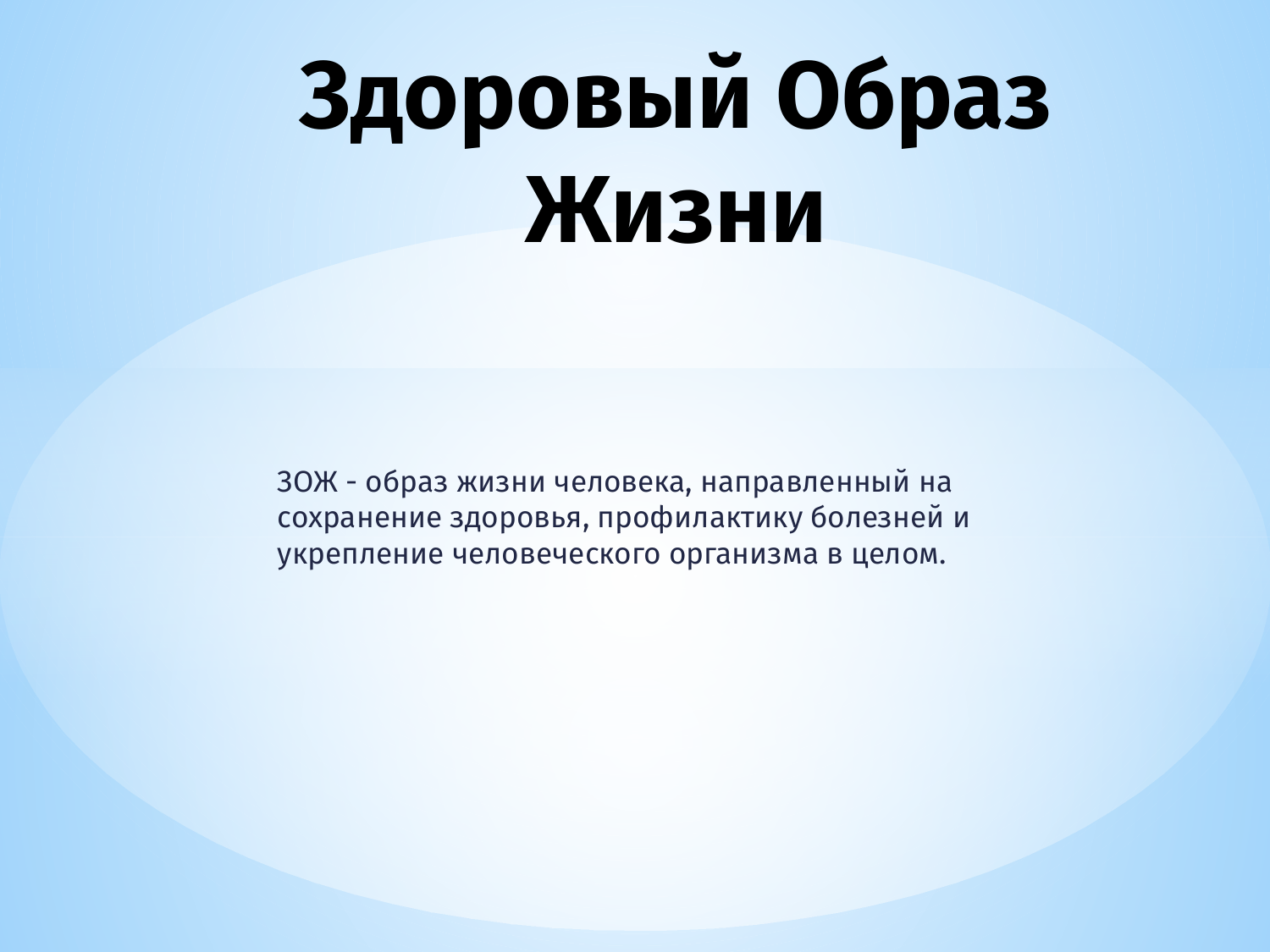

# Здоровый Образ Жизни
ЗОЖ - образ жизни человека, направленный на сохранение здоровья, профилактику болезней и укрепление человеческого организма в целом.